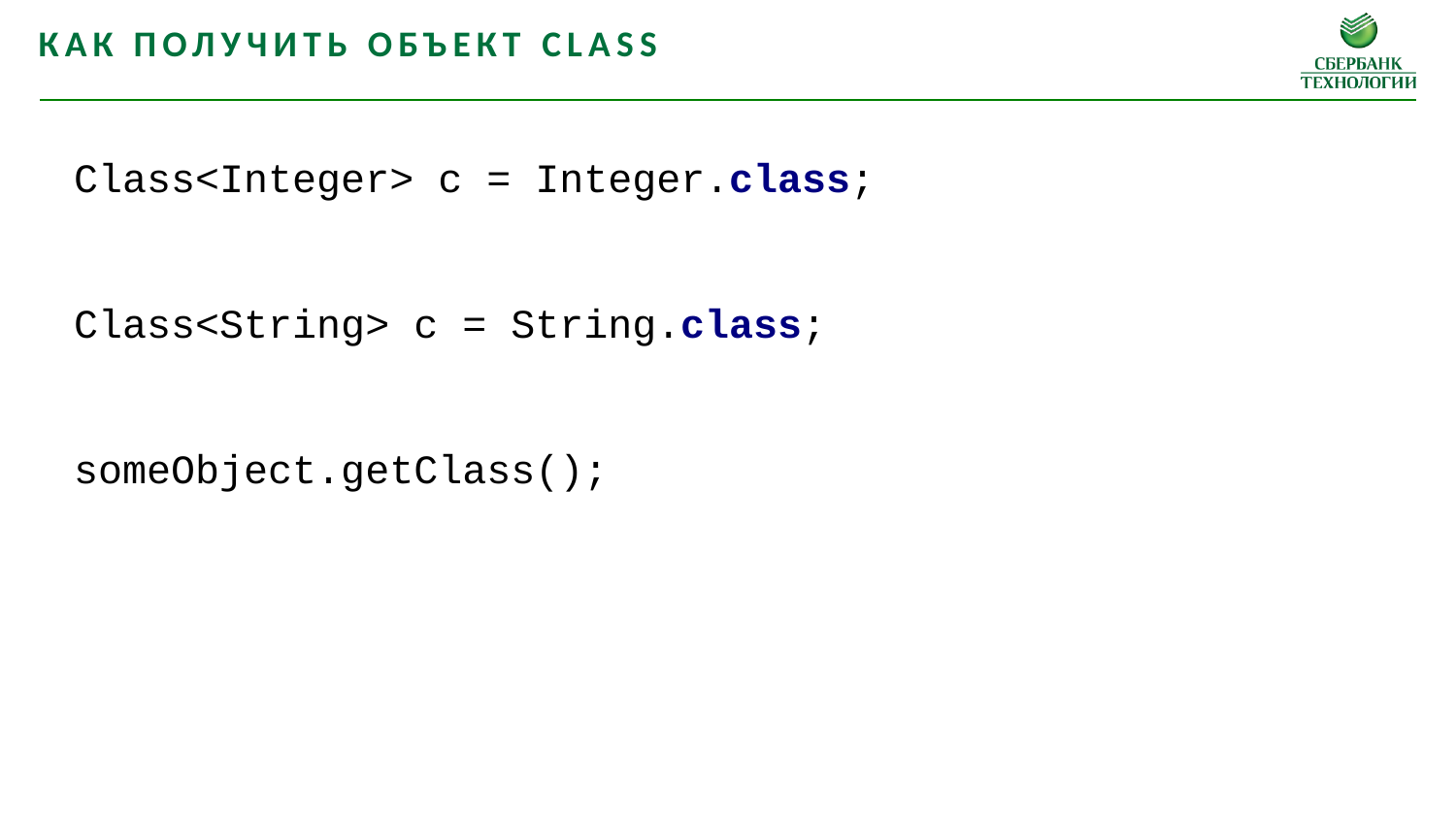

Как получить объект Class
Class<Integer> c = Integer.class;

Class<String> c = String.class;

someObject.getClass();